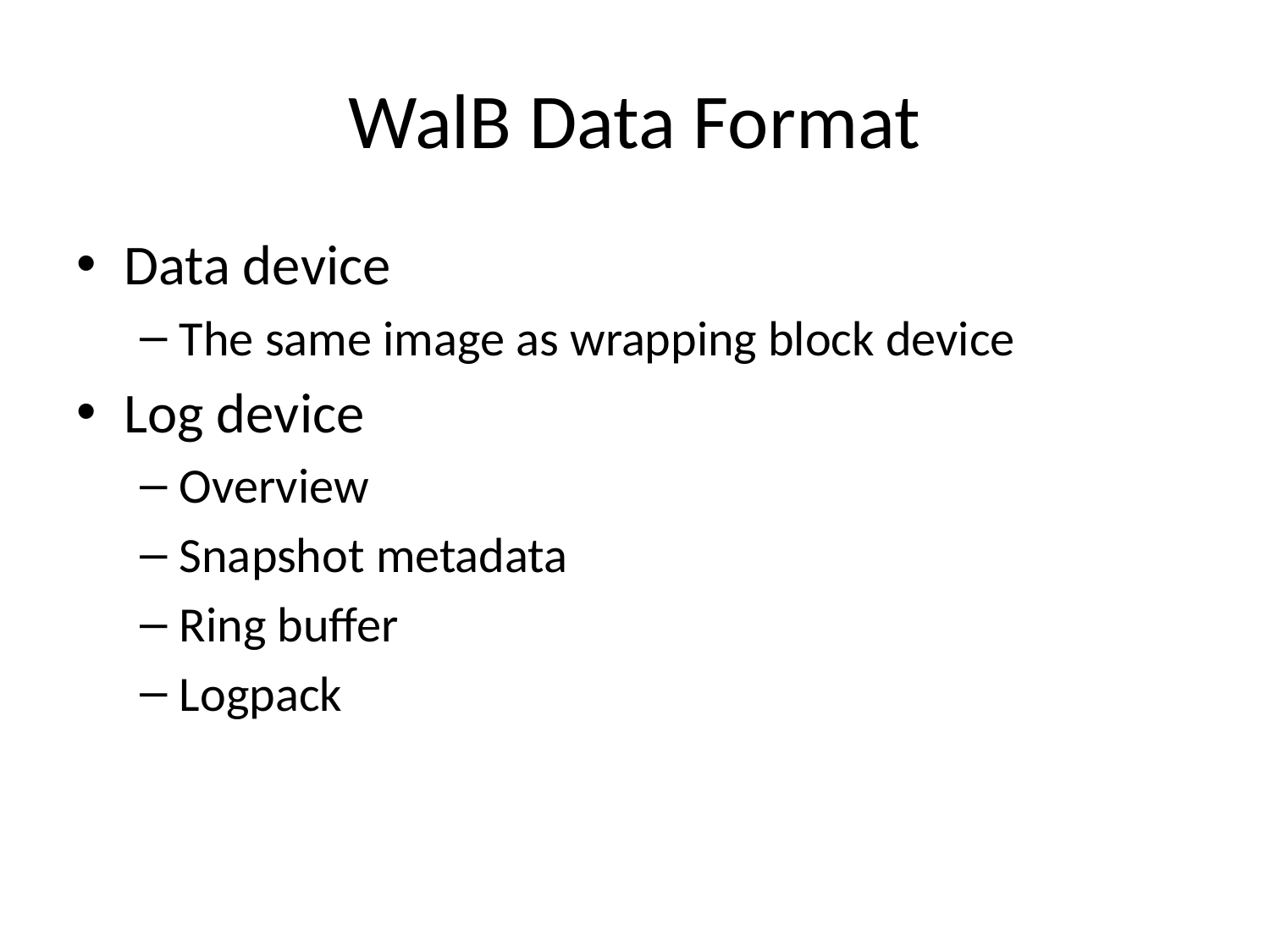

# WalB Data Format
Data device
The same image as wrapping block device
Log device
Overview
Snapshot metadata
Ring buffer
Logpack